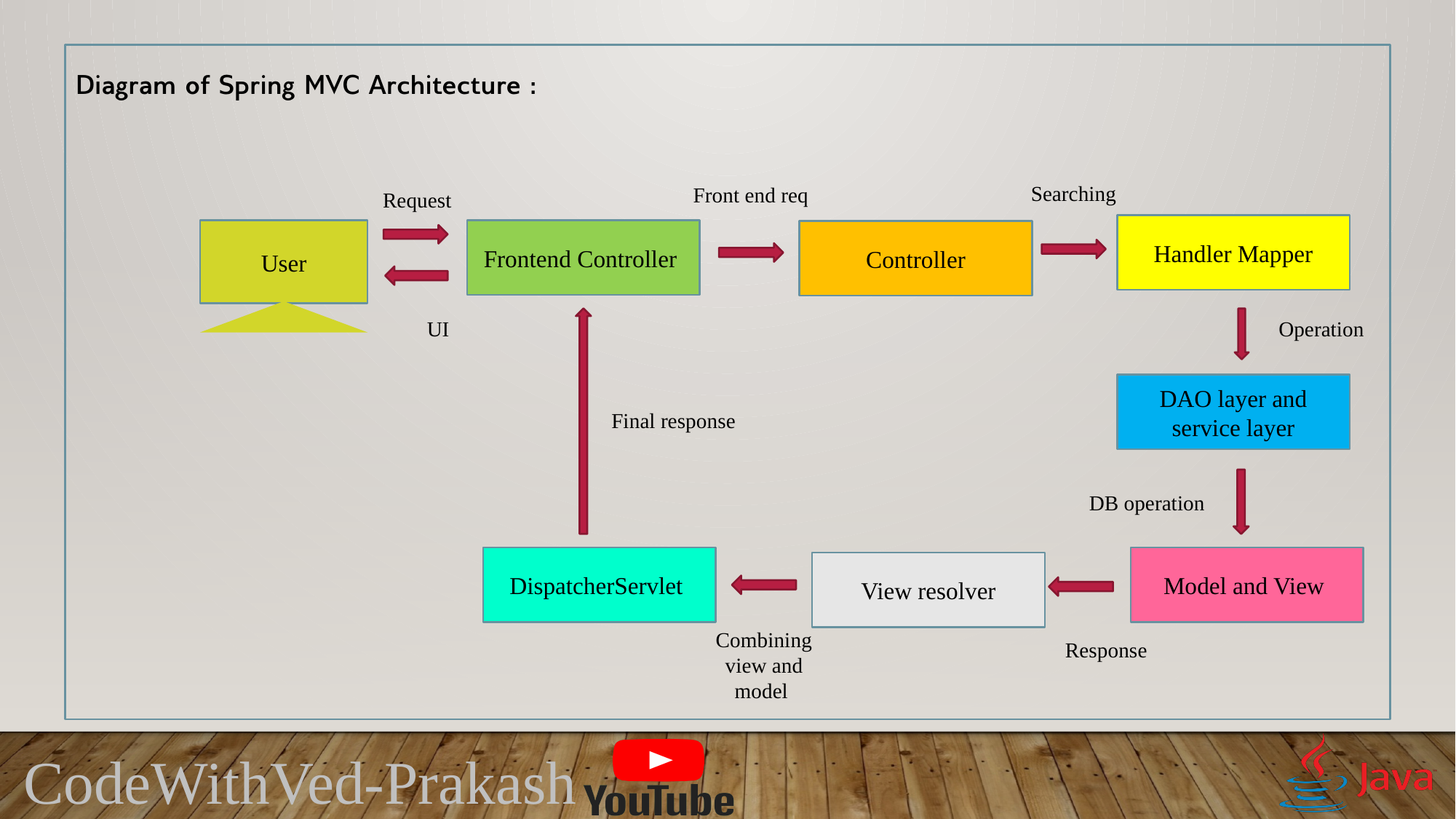

Diagram of Spring MVC Architecture :
Searching
Front end req
Request
Handler Mapper
User
Frontend Controller
Controller

UI
Operation

DAO layer and service layer
Final response

DB operation
DispatcherServlet
Model and View
View resolver

Response
Combining view and model